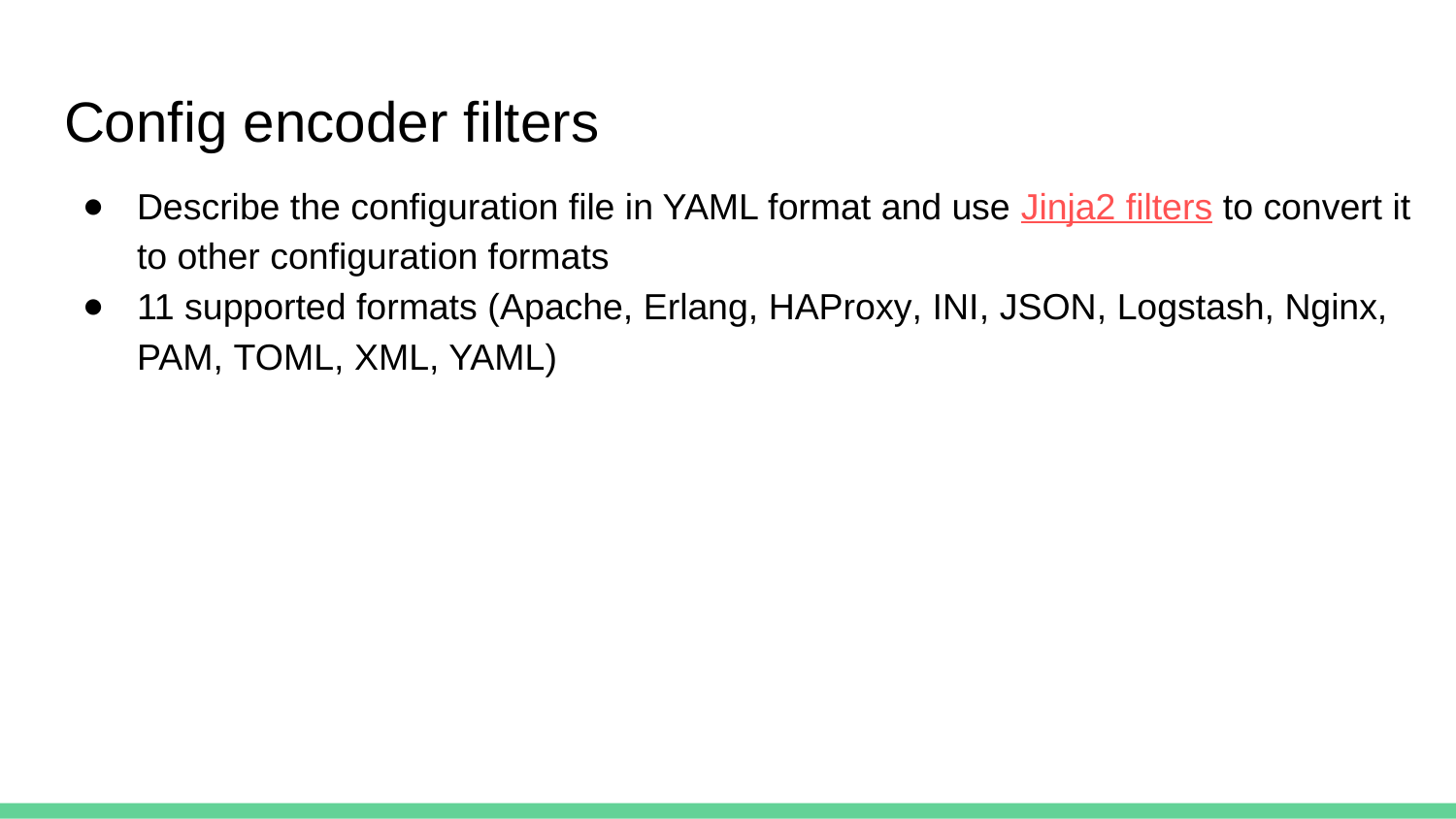

# Config encoder filters

Describe the configuration file in YAML format and use Jinja2 filters to convert it to other configuration formats
11 supported formats (Apache, Erlang, HAProxy, INI, JSON, Logstash, Nginx, PAM, TOML, XML, YAML)